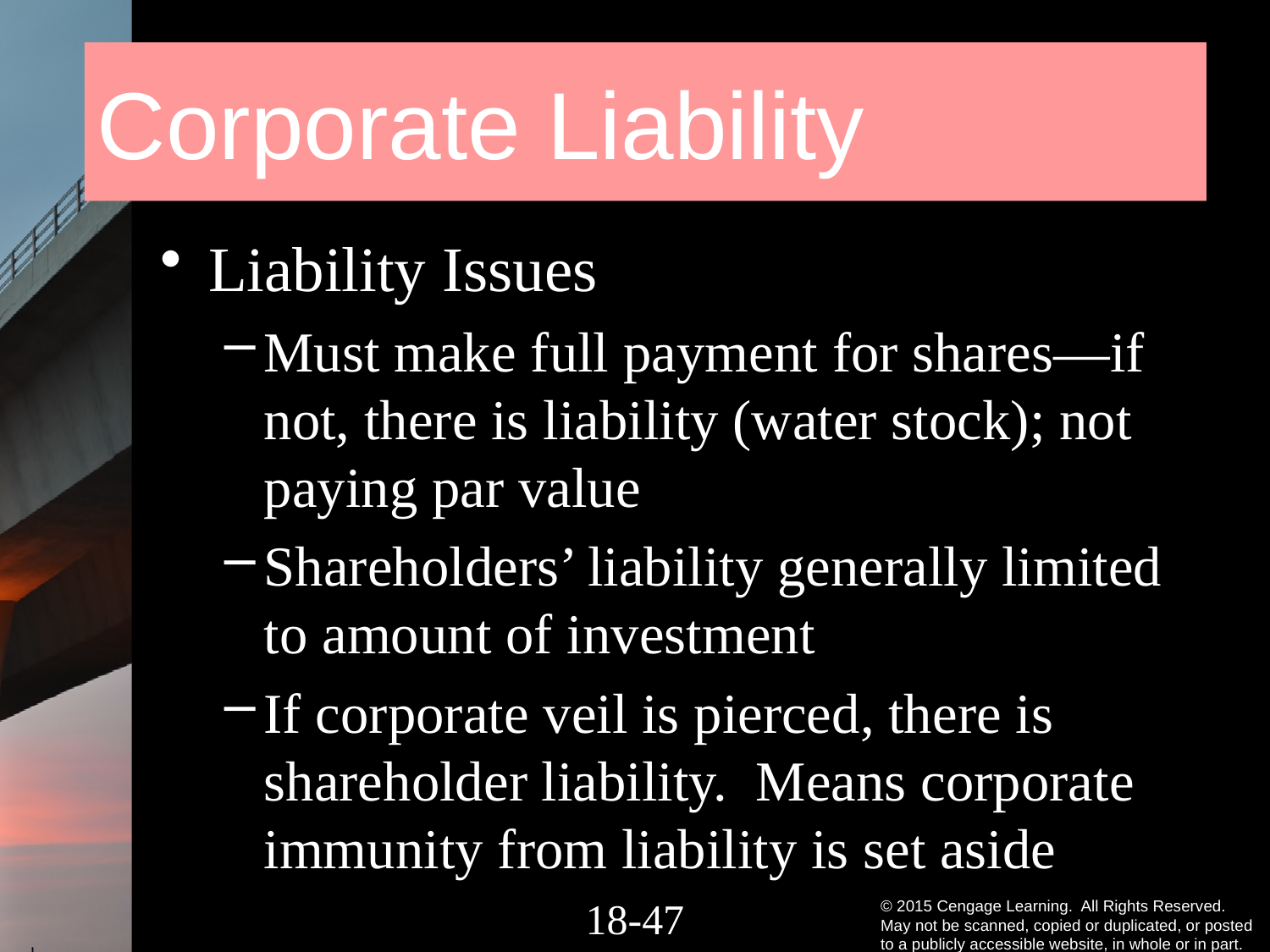

# Corporate Liability
Liability Issues
Must make full payment for shares—if not, there is liability (water stock); not paying par value
Shareholders’ liability generally limited to amount of investment
If corporate veil is pierced, there is shareholder liability.  Means corporate immunity from liability is set aside

18-47